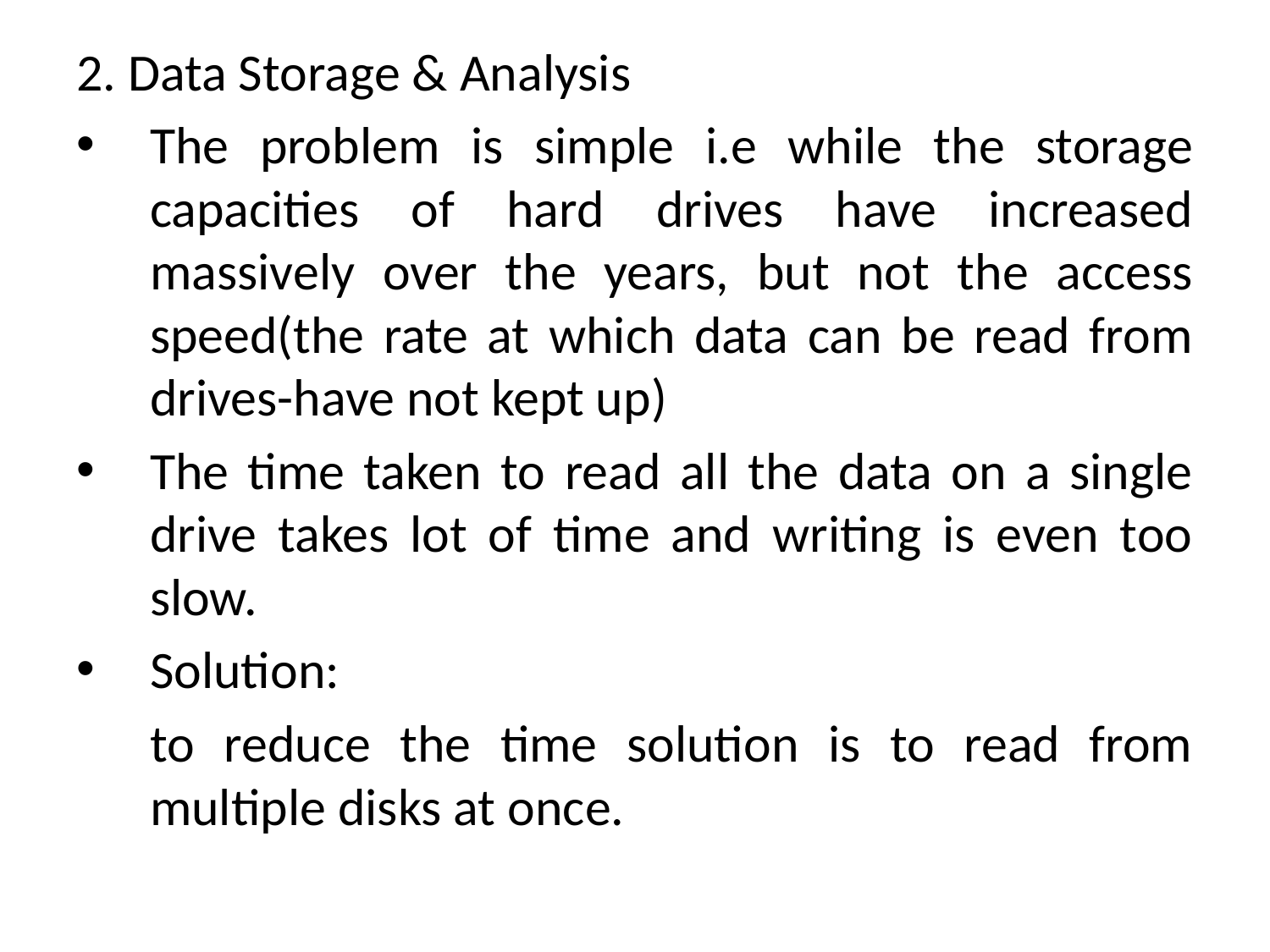

2. Data Storage & Analysis
The problem is simple i.e while the storage capacities of hard drives have increased massively over the years, but not the access speed(the rate at which data can be read from drives-have not kept up)
The time taken to read all the data on a single drive takes lot of time and writing is even too slow.
Solution:
		to reduce the time solution is to read from multiple disks at once.